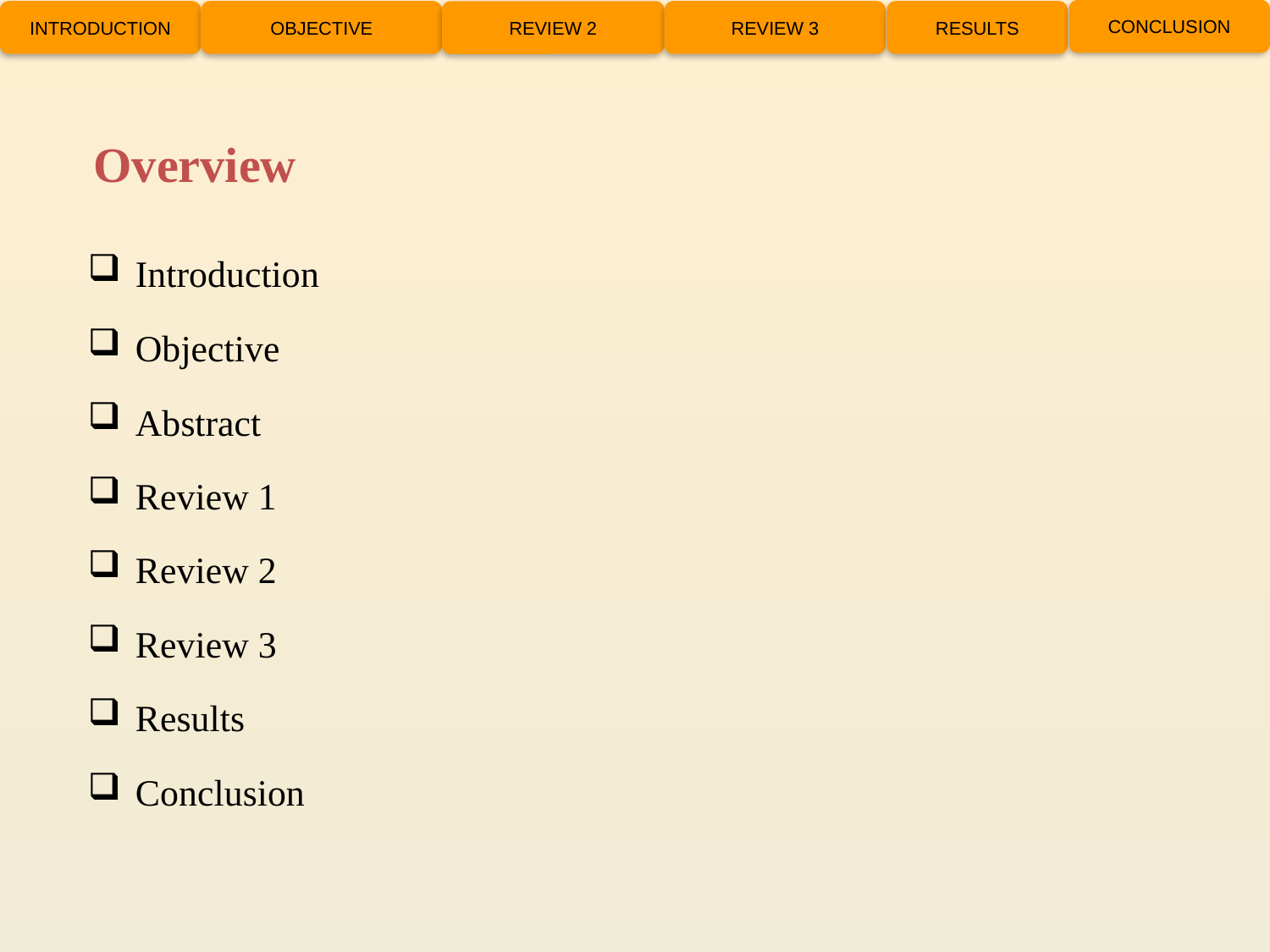

CONCLUSION
INTRODUCTION

OBJECTIVE

REVIEW 3
RESULTS
REVIEW 2
# Overview
Introduction
Objective
Abstract
Review 1
Review 2
Review 3
Results
Conclusion